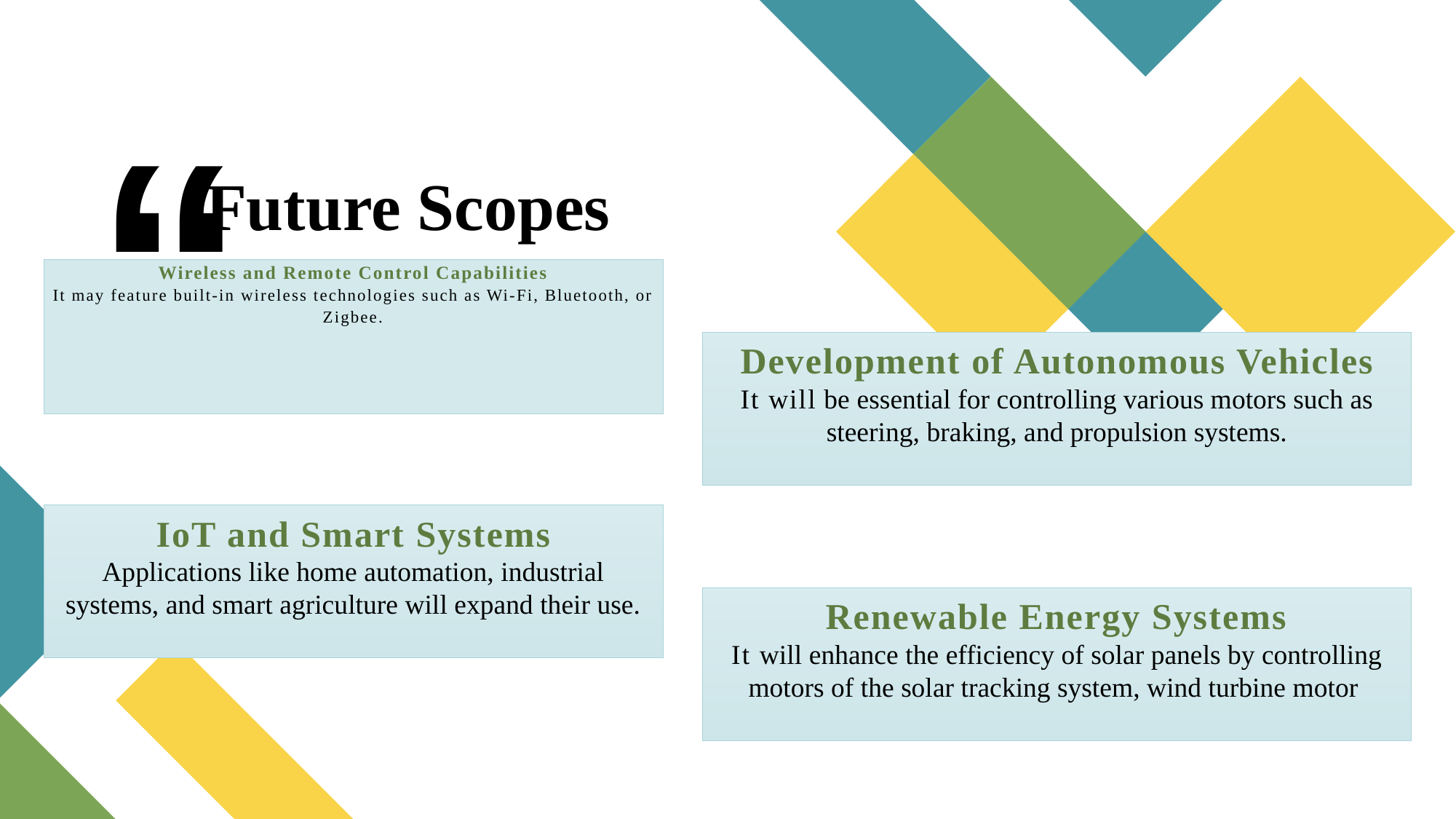

Future Scopes
# Wireless and Remote Control Capabilities It may feature built-in wireless technologies such as Wi-Fi, Bluetooth, or Zigbee.
Development of Autonomous Vehicles
It will be essential for controlling various motors such as steering, braking, and propulsion systems.

IoT and Smart Systems
Applications like home automation, industrial systems, and smart agriculture will expand their use.

Renewable Energy Systems
It will enhance the efficiency of solar panels by controlling motors of the solar tracking system, wind turbine motor